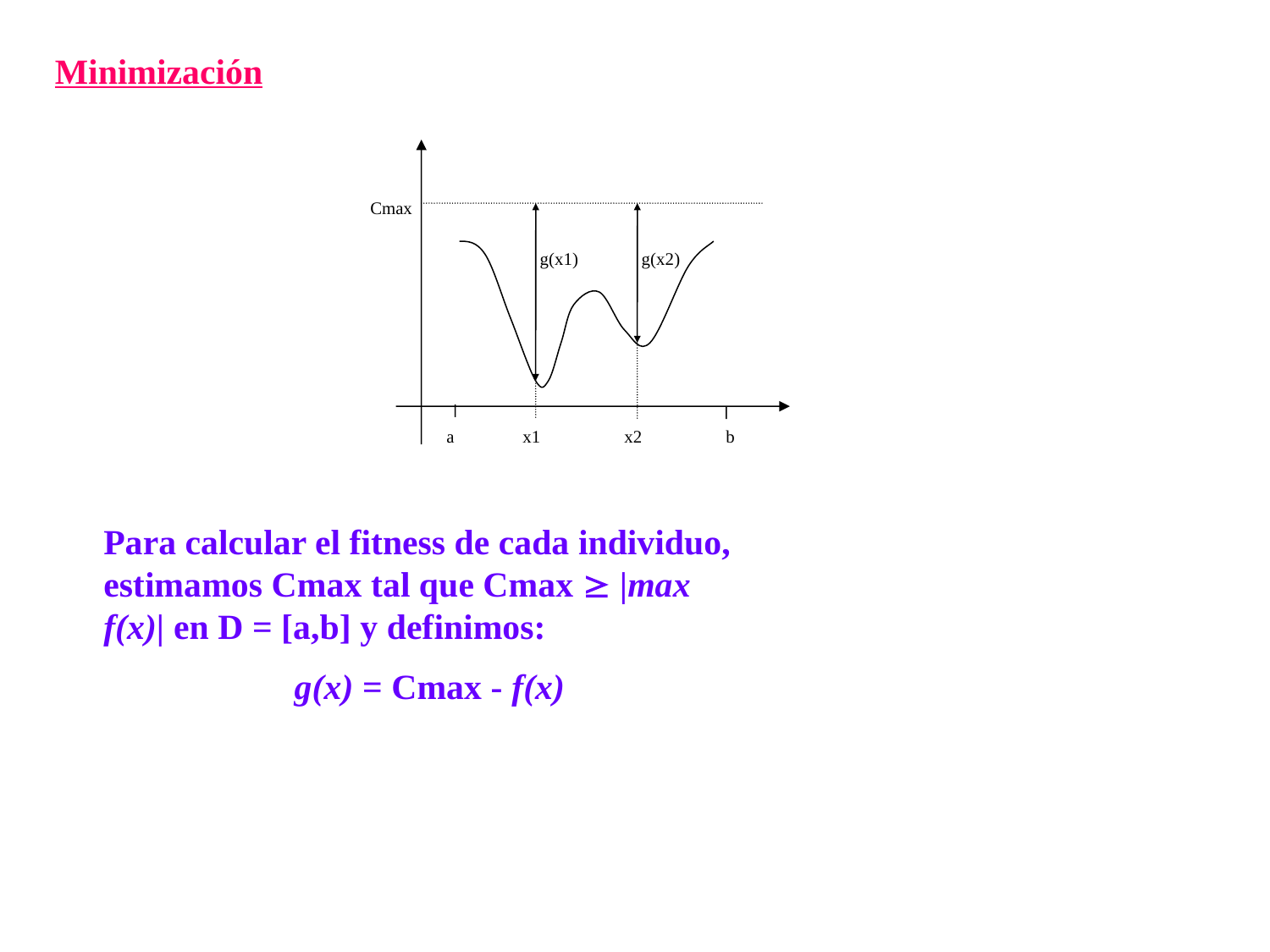

Minimización

Cmax

 g(x1)
 g(x2)

a
x1
x2
b
Para calcular el fitness de cada individuo, estimamos Cmax tal que Cmax ≥ |max f(x)| en D = [a,b] y definimos:
g(x) = Cmax - f(x)